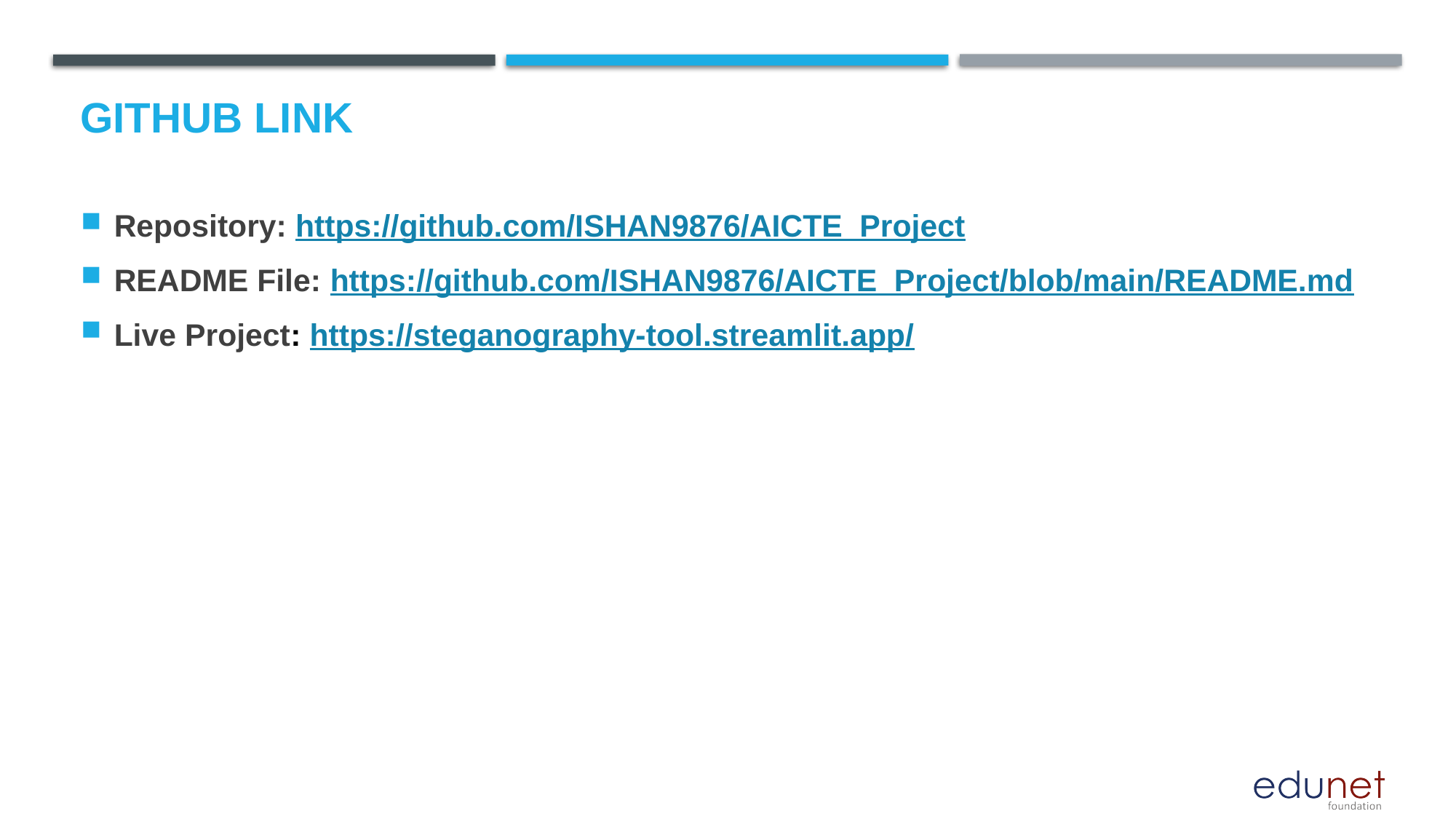

# GitHub Link
Repository: https://github.com/ISHAN9876/AICTE_Project
README File: https://github.com/ISHAN9876/AICTE_Project/blob/main/README.md
Live Project: https://steganography-tool.streamlit.app/